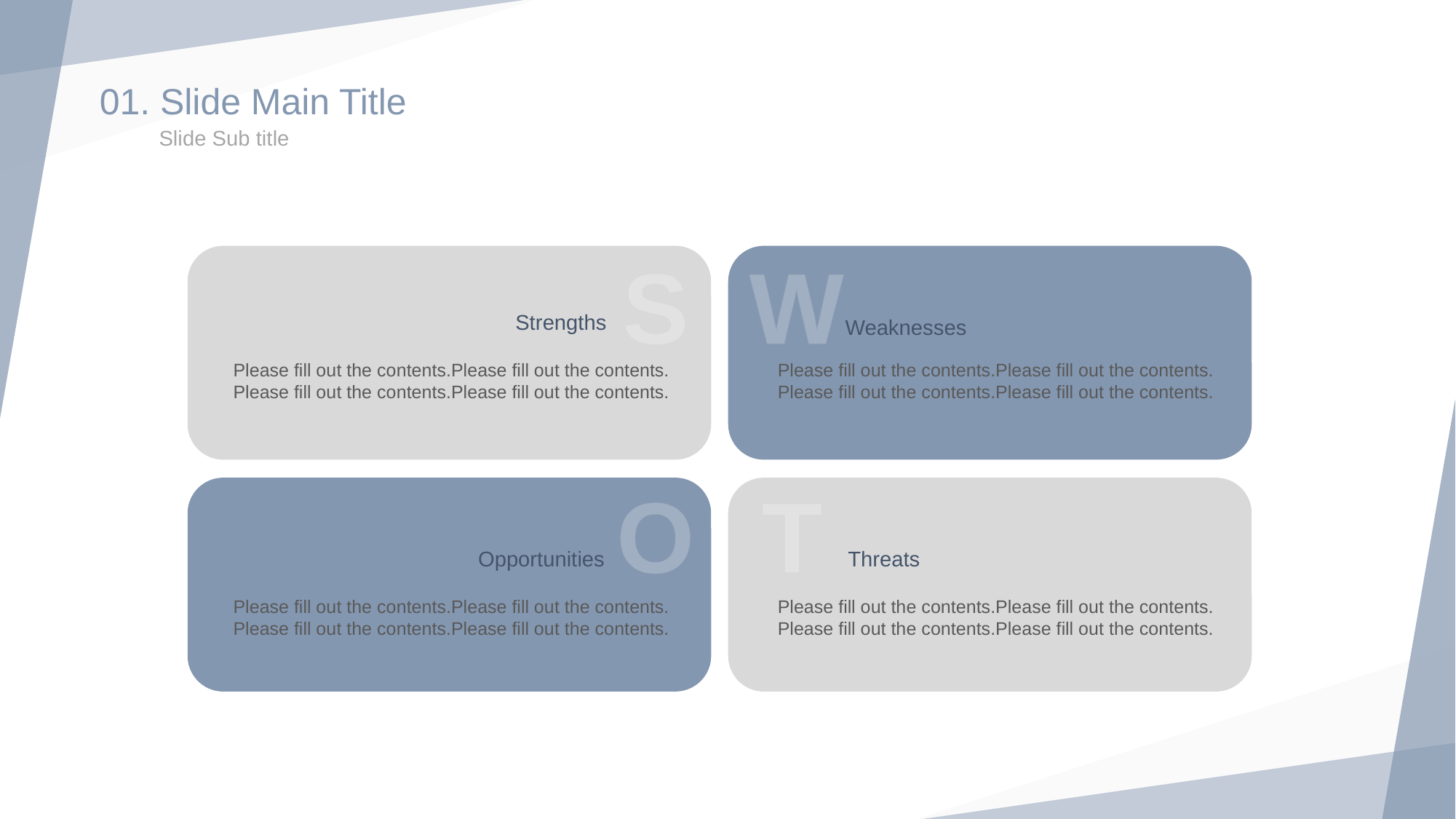

01. Slide Main Title
Slide Sub title
S
W

Strengths
Weaknesses
Please fill out the contents.Please fill out the contents.
Please fill out the contents.Please fill out the contents.
Please fill out the contents.Please fill out the contents.
Please fill out the contents.Please fill out the contents.

O
T

Opportunities
Threats
Please fill out the contents.Please fill out the contents.
Please fill out the contents.Please fill out the contents.
Please fill out the contents.Please fill out the contents.
Please fill out the contents.Please fill out the contents.